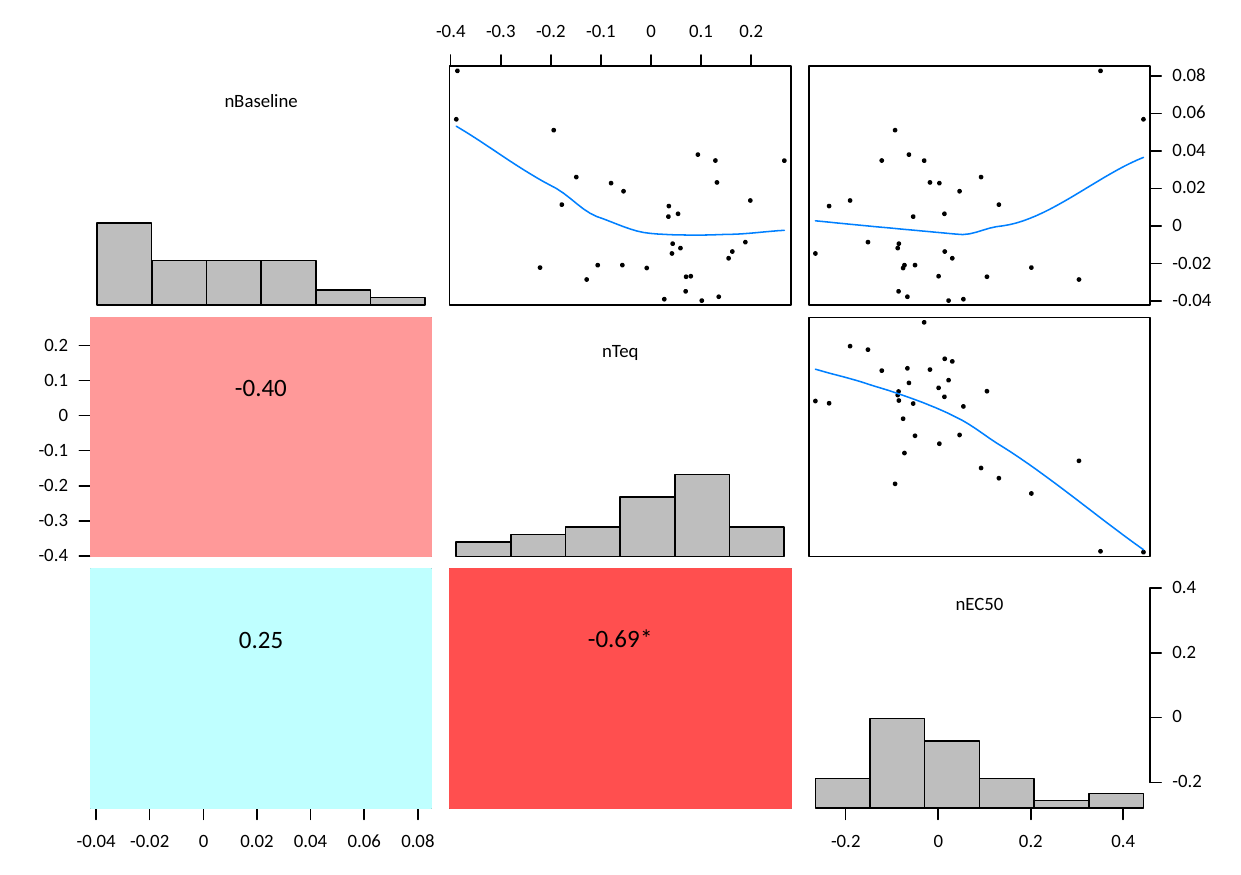

-0.4
-0.3
-0.2
-0.1
0
0.1
0.2

0.08

nBaseline
0.06

0.04

0.02

0

-0.02

-0.04

0.2
nTeq

0.1

-0.40

0

-0.1

-0.2

-0.3

-0.4

0.4

nEC50
-0.69*
0.25
0.2

0

-0.2

-0.04
-0.02
0
0.02
0.04
0.06
0.08
-0.2
0
0.2
0.4